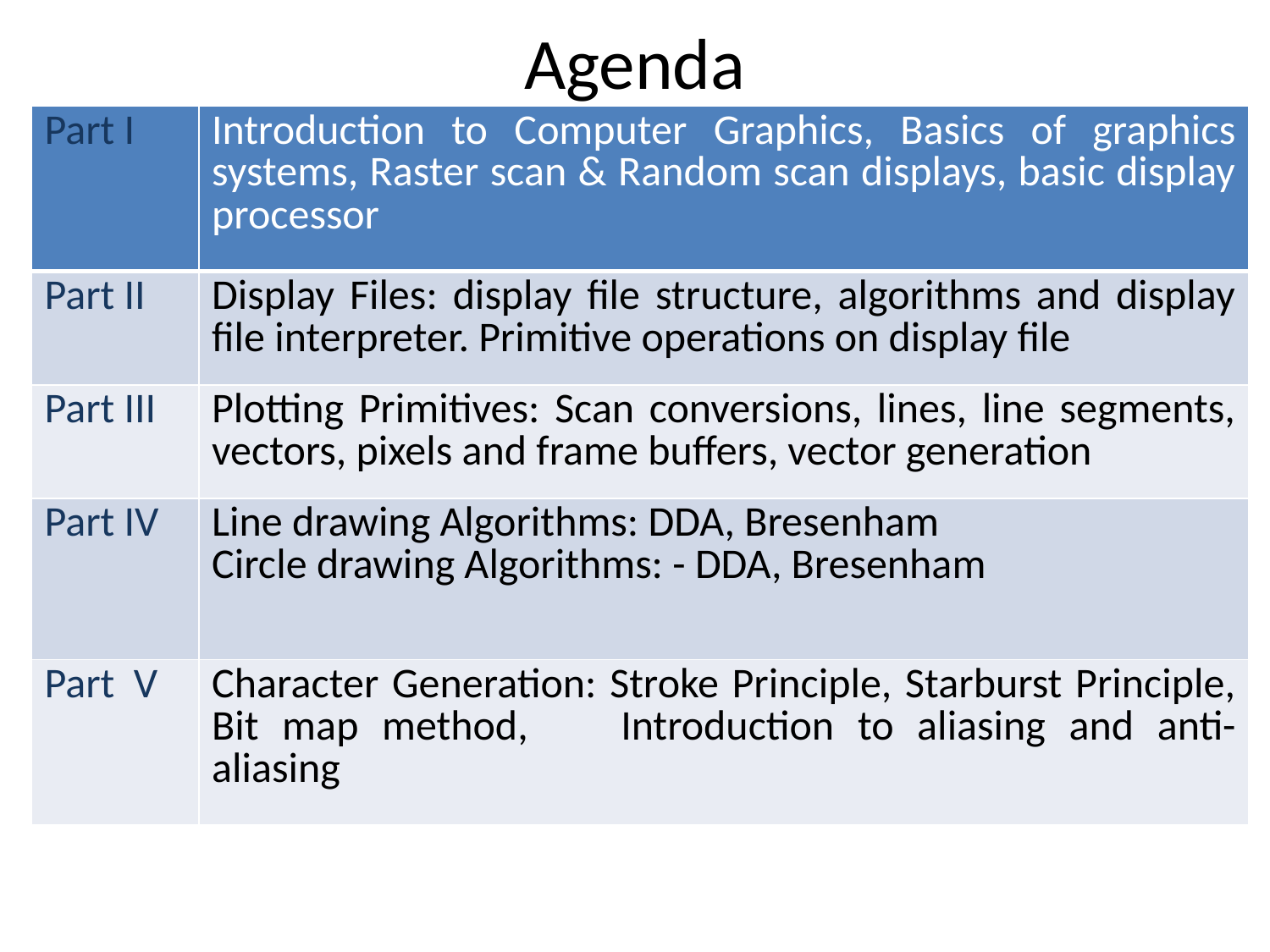

# Agenda
| Part I | Introduction to Computer Graphics, Basics of graphics systems, Raster scan & Random scan displays, basic display processor |
| --- | --- |
| Part II | Display Files: display file structure, algorithms and display file interpreter. Primitive operations on display file |
| Part III | Plotting Primitives: Scan conversions, lines, line segments, vectors, pixels and frame buffers, vector generation |
| Part IV | Line drawing Algorithms: DDA, Bresenham Circle drawing Algorithms: - DDA, Bresenham |
| Part V | Character Generation: Stroke Principle, Starburst Principle, Bit map method, Introduction to aliasing and anti-aliasing |